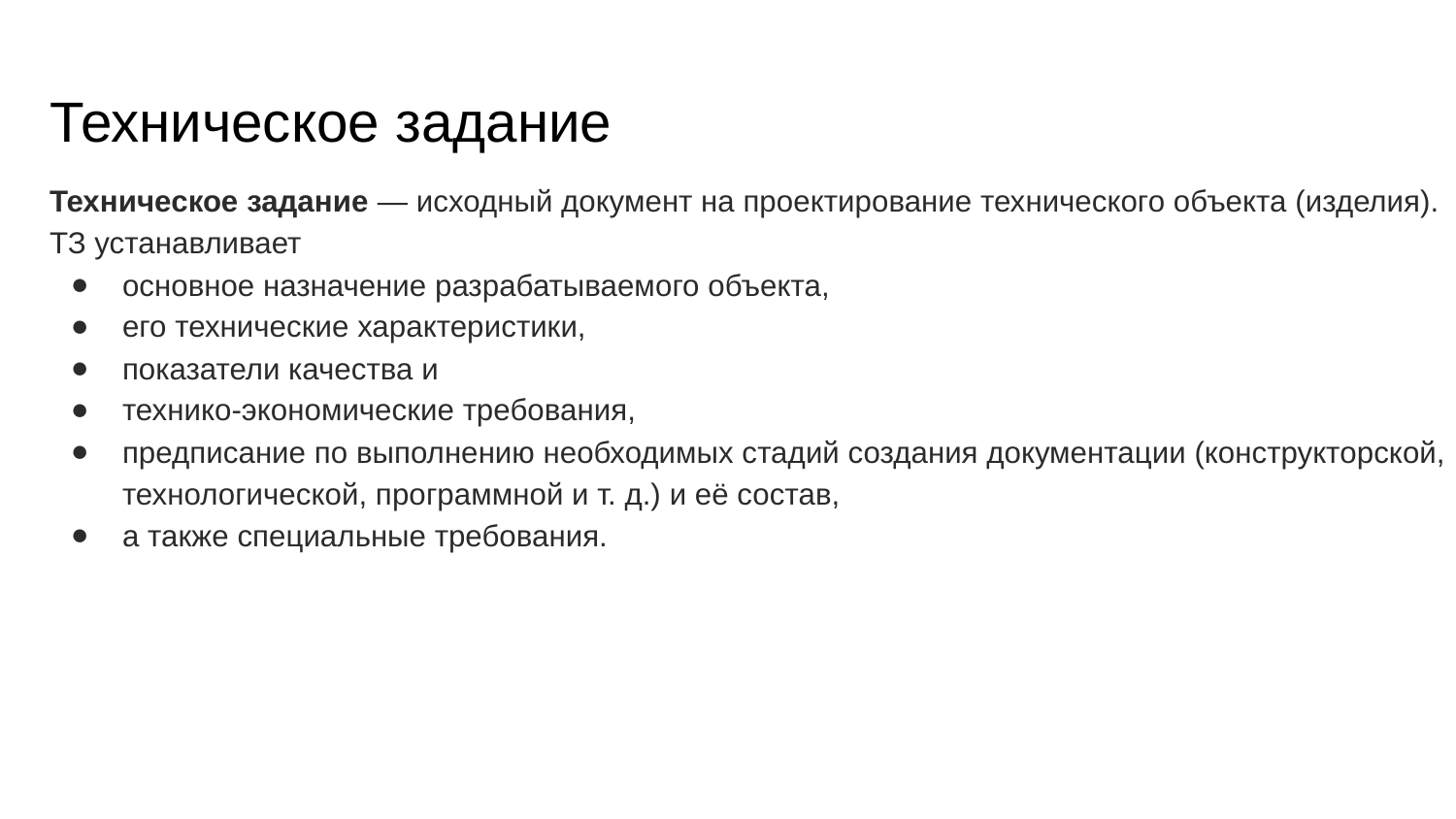

# Техническое задание
Техническое задание — исходный документ на проектирование технического объекта (изделия).
ТЗ устанавливает
основное назначение разрабатываемого объекта,
его технические характеристики,
показатели качества и
технико-экономические требования,
предписание по выполнению необходимых стадий создания документации (конструкторской, технологической, программной и т. д.) и её состав,
а также специальные требования.